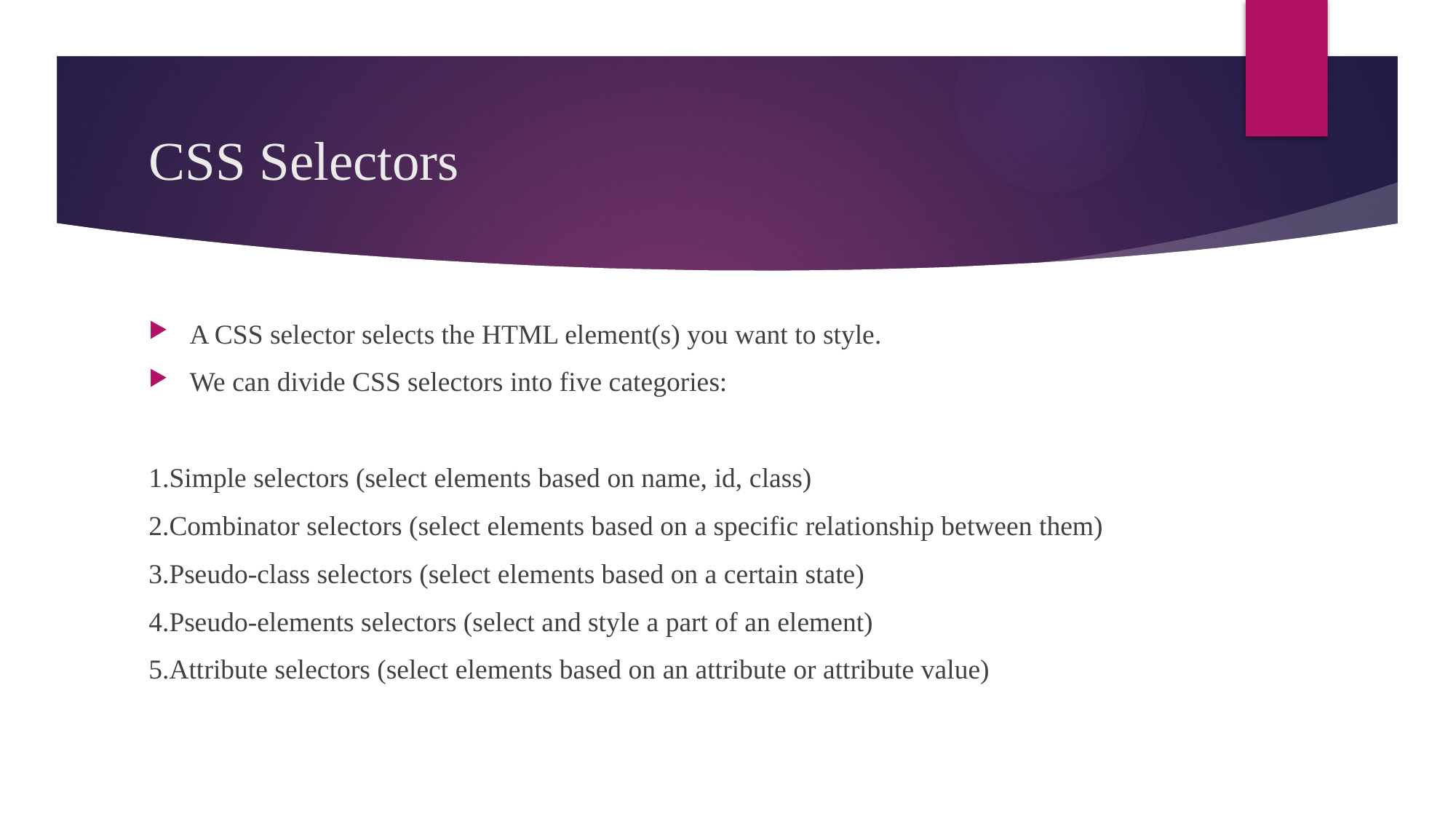

# CSS Selectors
A CSS selector selects the HTML element(s) you want to style.
We can divide CSS selectors into five categories:

1.Simple selectors (select elements based on name, id, class)
2.Combinator selectors (select elements based on a specific relationship between them)
3.Pseudo-class selectors (select elements based on a certain state)
4.Pseudo-elements selectors (select and style a part of an element)
5.Attribute selectors (select elements based on an attribute or attribute value)